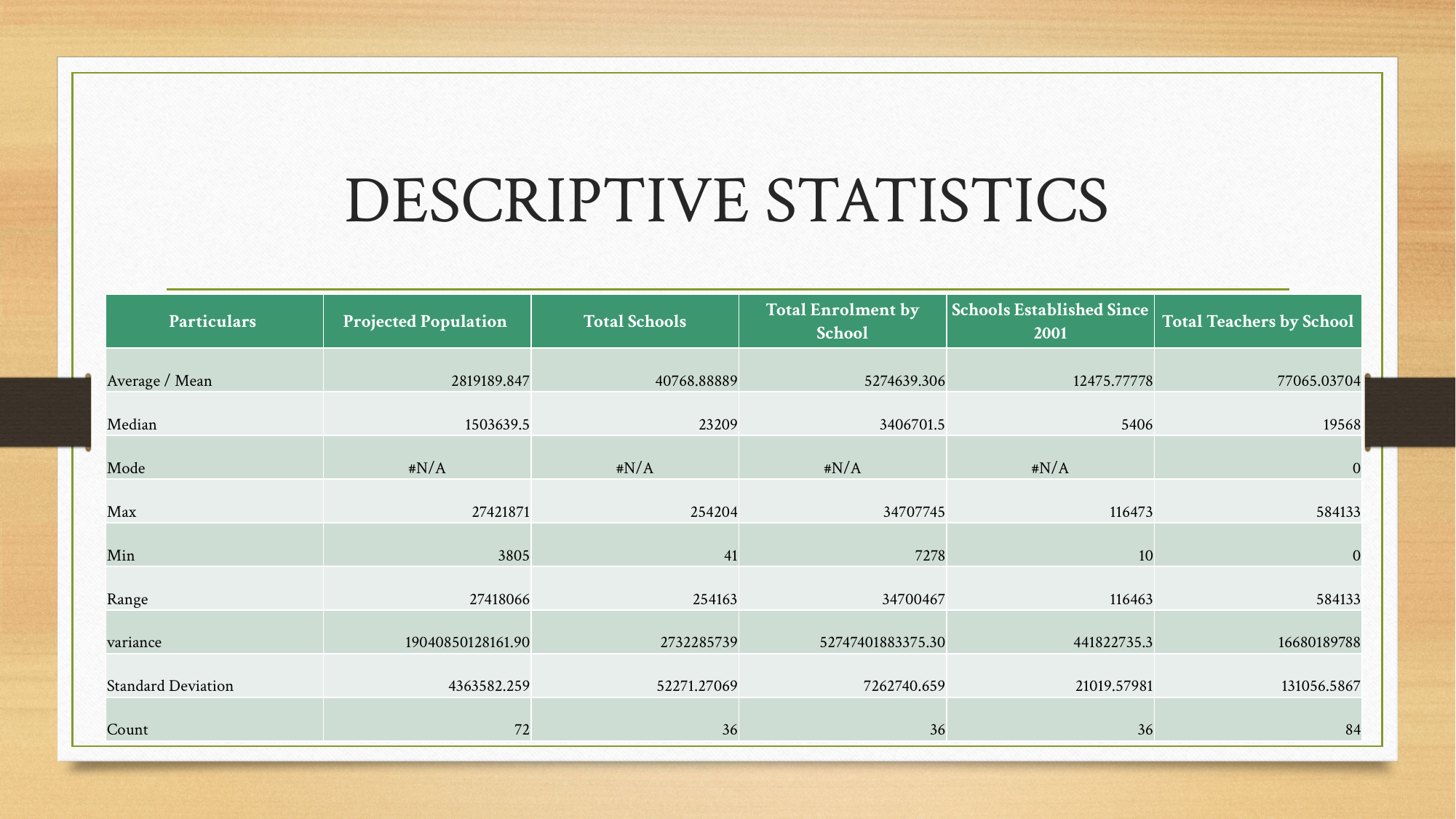

# DESCRIPTIVE STATISTICS
| Particulars | Projected Population | Total Schools | Total Enrolment by School | Schools Established Since 2001 | Total Teachers by School |
| --- | --- | --- | --- | --- | --- |
| Average / Mean | 2819189.847 | 40768.88889 | 5274639.306 | 12475.77778 | 77065.03704 |
| Median | 1503639.5 | 23209 | 3406701.5 | 5406 | 19568 |
| Mode | #N/A | #N/A | #N/A | #N/A | 0 |
| Max | 27421871 | 254204 | 34707745 | 116473 | 584133 |
| Min | 3805 | 41 | 7278 | 10 | 0 |
| Range | 27418066 | 254163 | 34700467 | 116463 | 584133 |
| variance | 19040850128161.90 | 2732285739 | 52747401883375.30 | 441822735.3 | 16680189788 |
| Standard Deviation | 4363582.259 | 52271.27069 | 7262740.659 | 21019.57981 | 131056.5867 |
| Count | 72 | 36 | 36 | 36 | 84 |